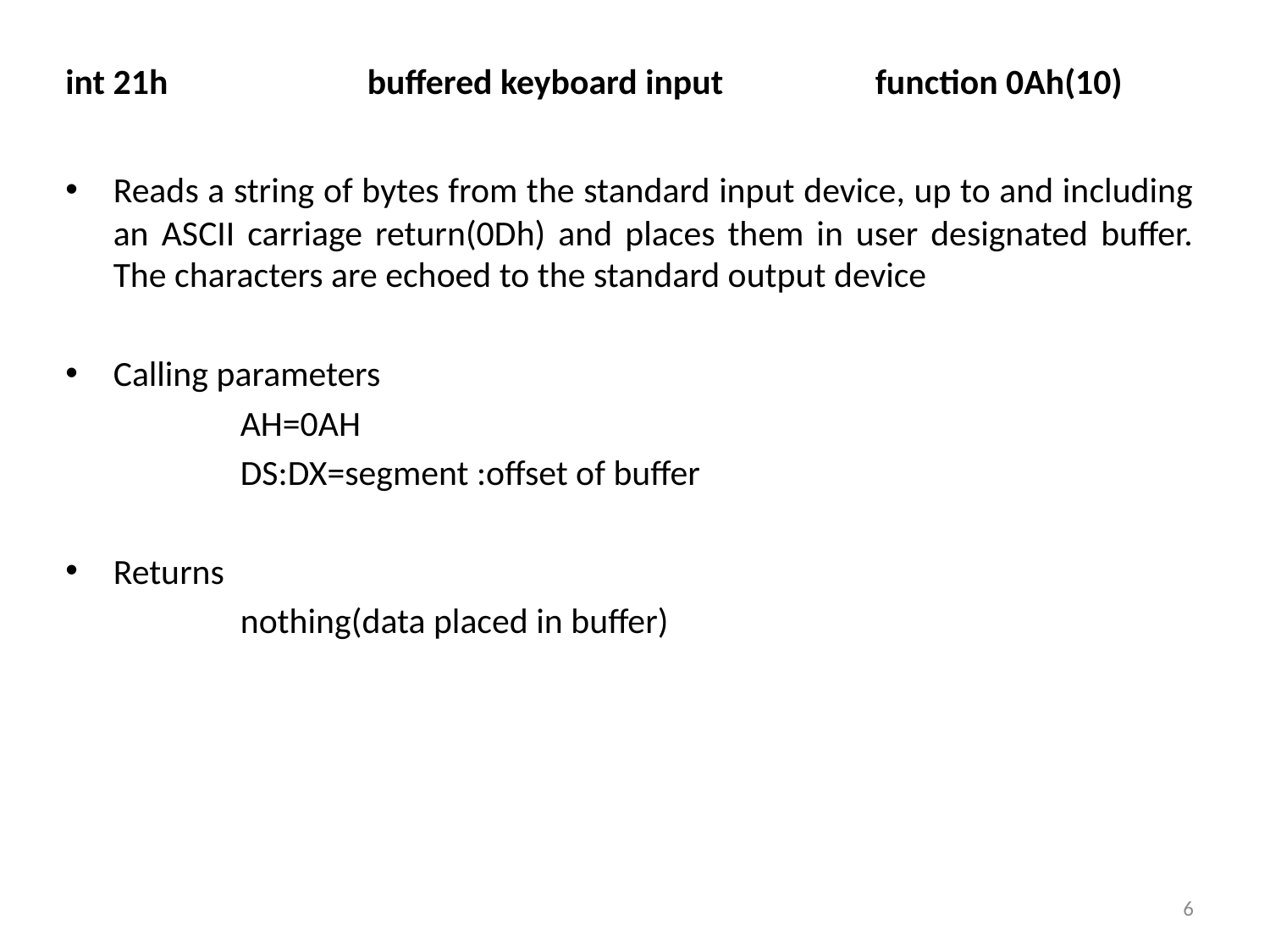

int 21h	 	buffered keyboard input    	function 0Ah(10)

Reads a string of bytes from the standard input device, up to and including an ASCII carriage return(0Dh) and places them in user designated buffer. The characters are echoed to the standard output device

Calling parameters
		AH=0AH
		DS:DX=segment :offset of buffer

Returns
		nothing(data placed in buffer)
6